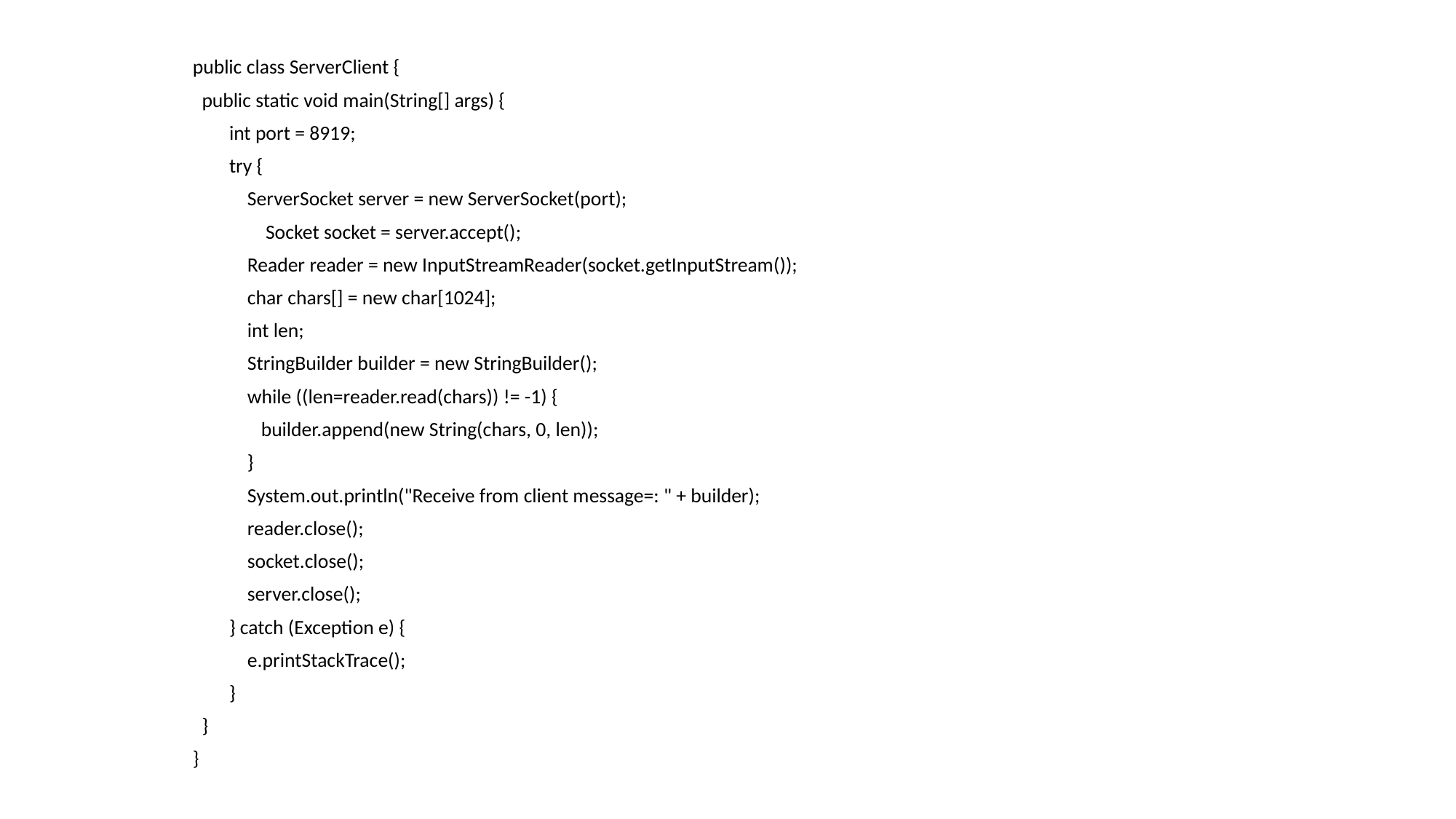

public class ServerClient {
  public static void main(String[] args) {
        int port = 8919;
        try {
            ServerSocket server = new ServerSocket(port);
                Socket socket = server.accept();
            Reader reader = new InputStreamReader(socket.getInputStream());
            char chars[] = new char[1024];
            int len;
            StringBuilder builder = new StringBuilder();
            while ((len=reader.read(chars)) != -1) {
               builder.append(new String(chars, 0, len));
            }
            System.out.println("Receive from client message=: " + builder);
            reader.close();
            socket.close();
            server.close();
        } catch (Exception e) {
            e.printStackTrace();
        }
  }
}